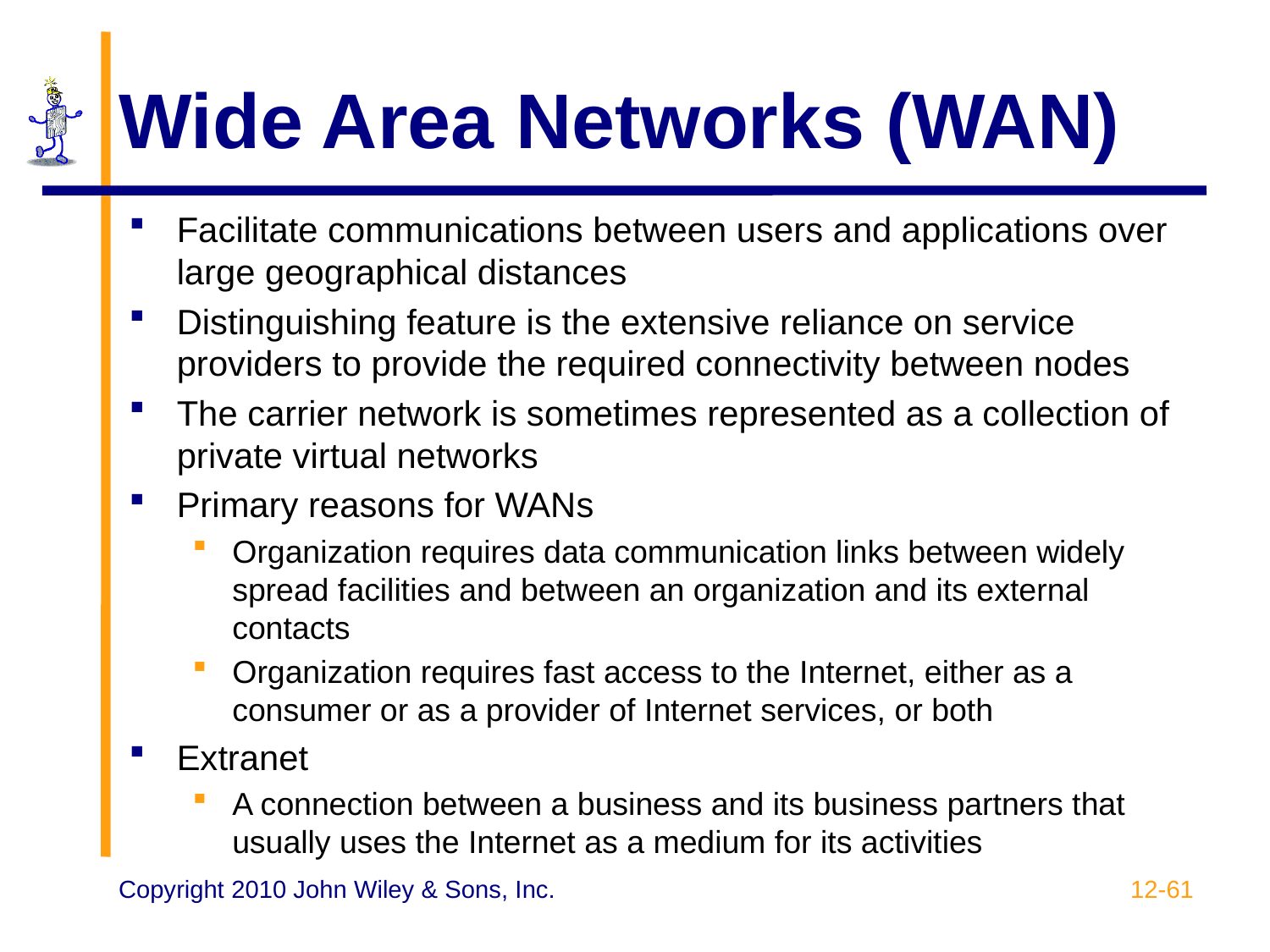

# Wide Area Networks (WAN)
Facilitate communications between users and applications over large geographical distances
Distinguishing feature is the extensive reliance on service providers to provide the required connectivity between nodes
The carrier network is sometimes represented as a collection of private virtual networks
Primary reasons for WANs
Organization requires data communication links between widely spread facilities and between an organization and its external contacts
Organization requires fast access to the Internet, either as a consumer or as a provider of Internet services, or both
Extranet
A connection between a business and its business partners that usually uses the Internet as a medium for its activities
12-61
Copyright 2010 John Wiley & Sons, Inc.